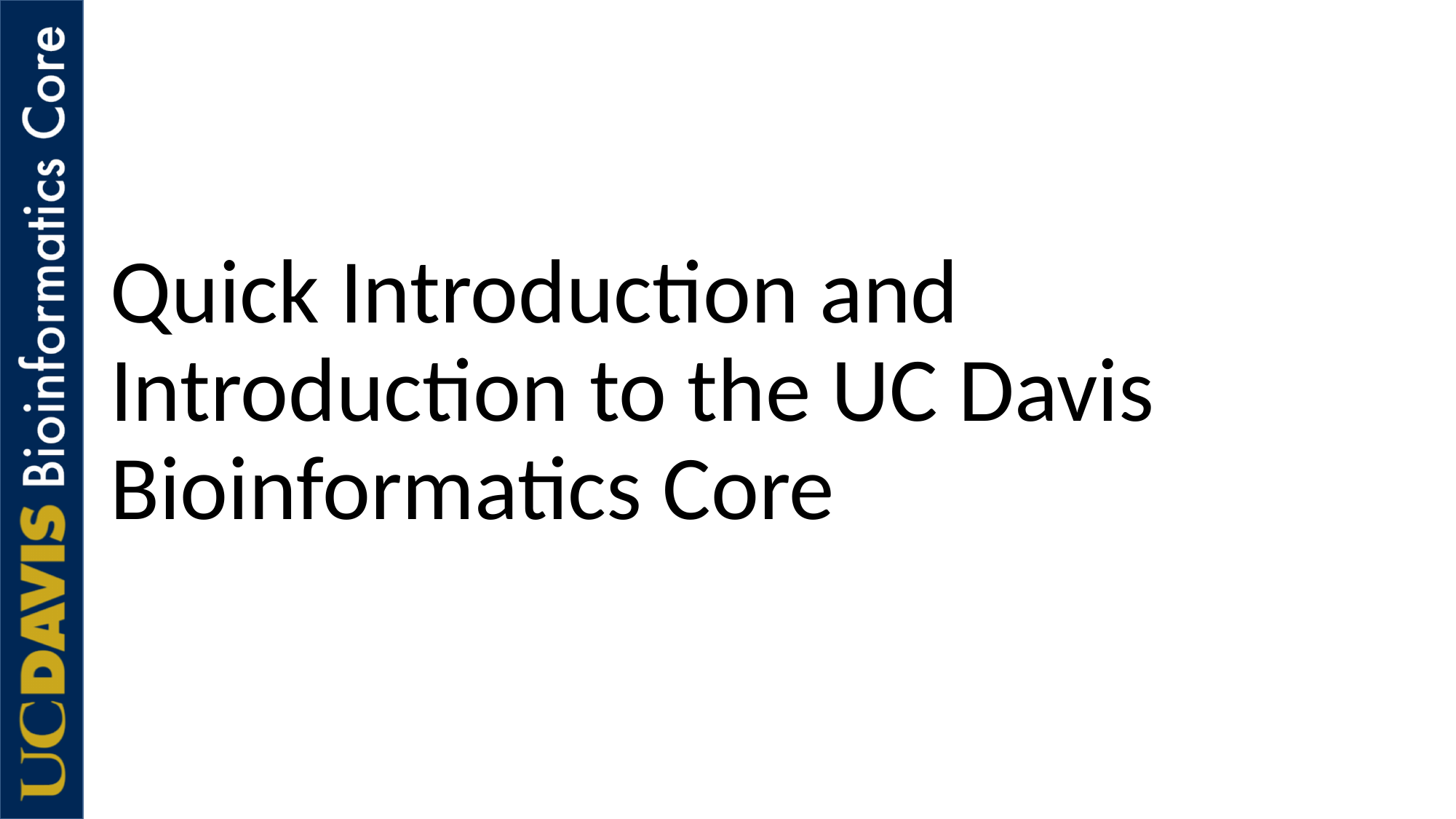

# Quick Introduction and Introduction to the UC Davis Bioinformatics Core